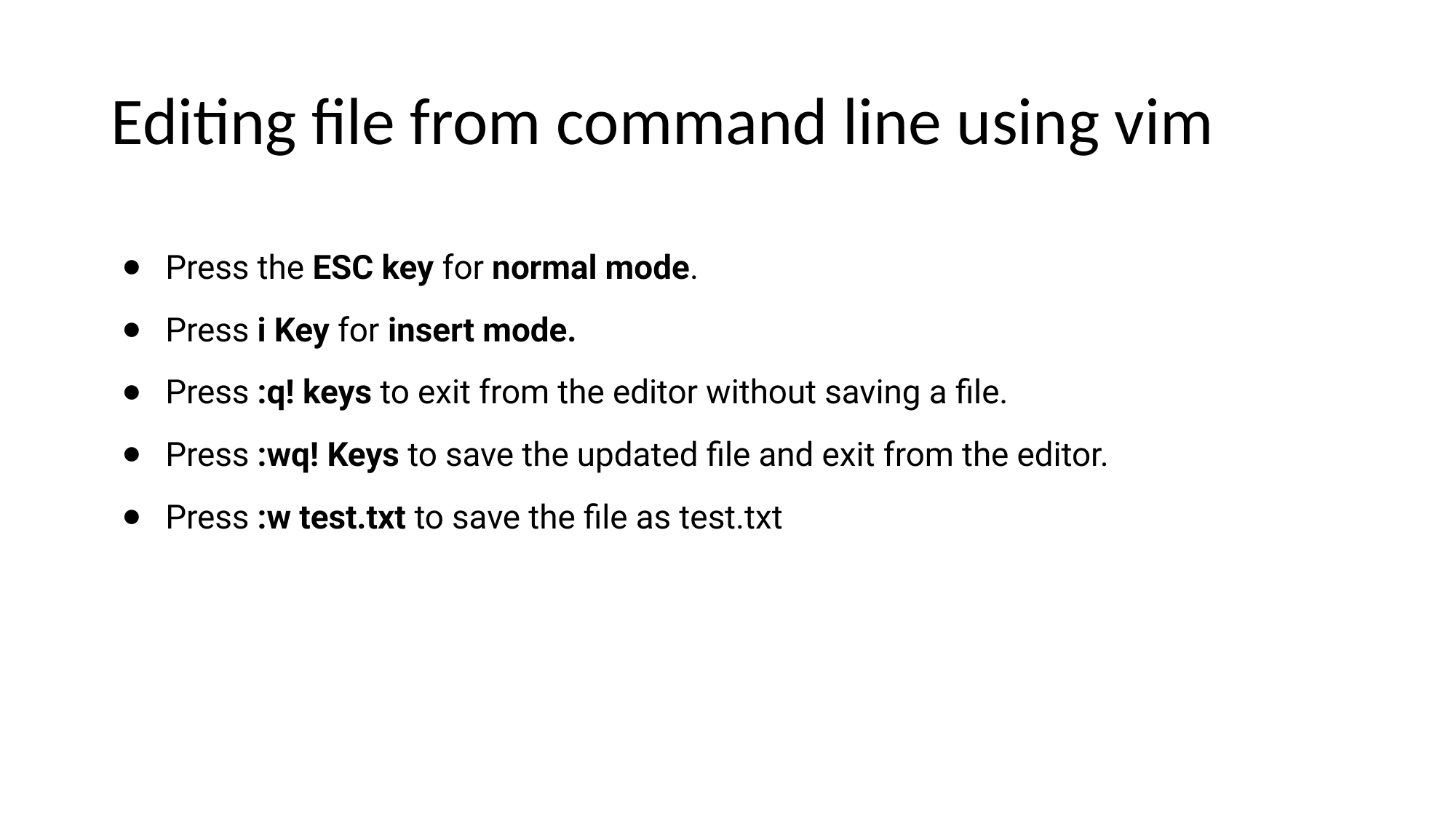

# Editing file from command line using vim
Press the ESC key for normal mode.
Press i Key for insert mode.
Press :q! keys to exit from the editor without saving a file.
Press :wq! Keys to save the updated file and exit from the editor.
Press :w test.txt to save the file as test.txt